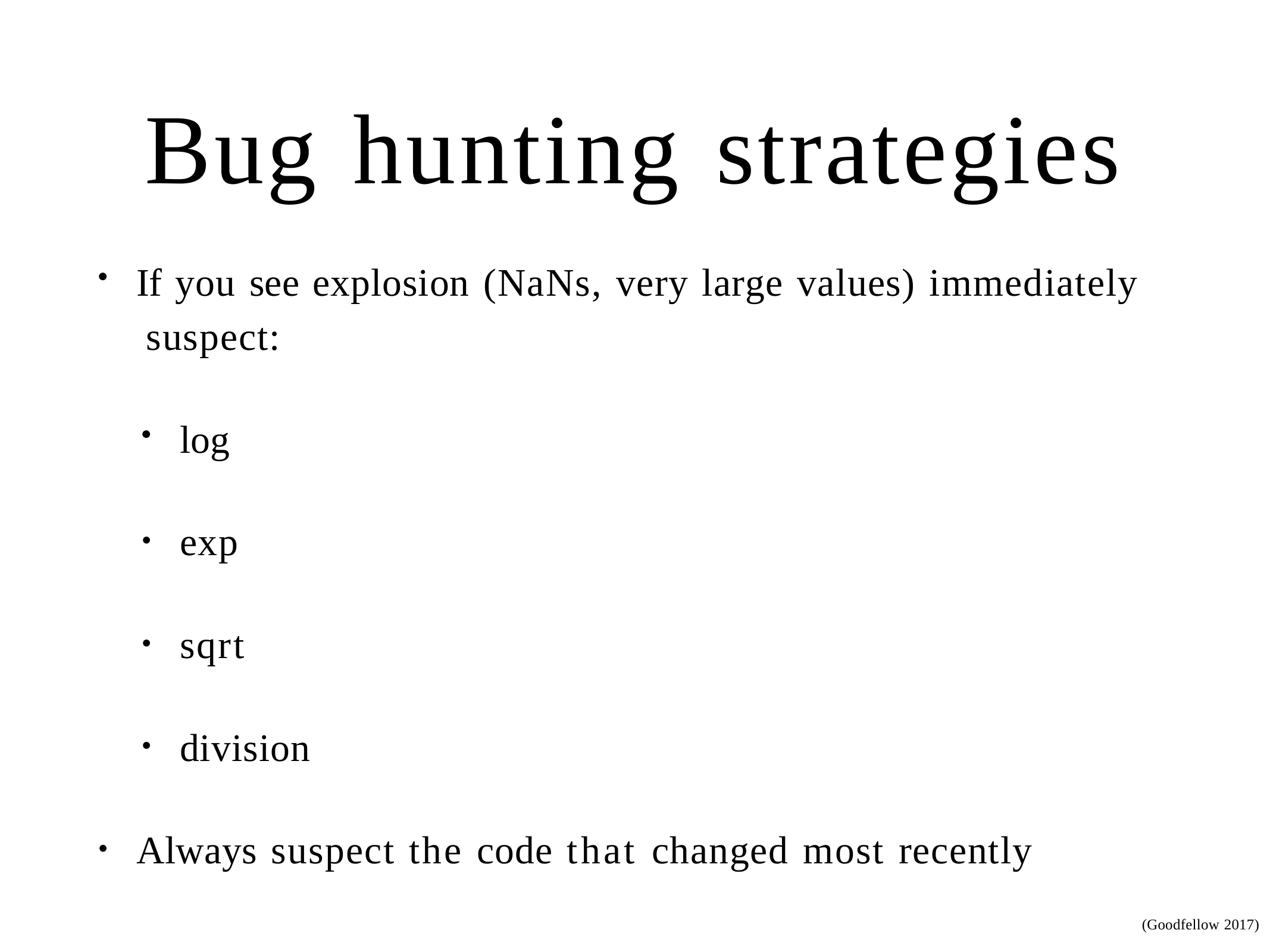

# Bug hunting strategies
If you see explosion (NaNs, very large values) immediately  suspect:

log

exp

sqrt

division

Always suspect the code that changed most recently
(Goodfellow 2017)